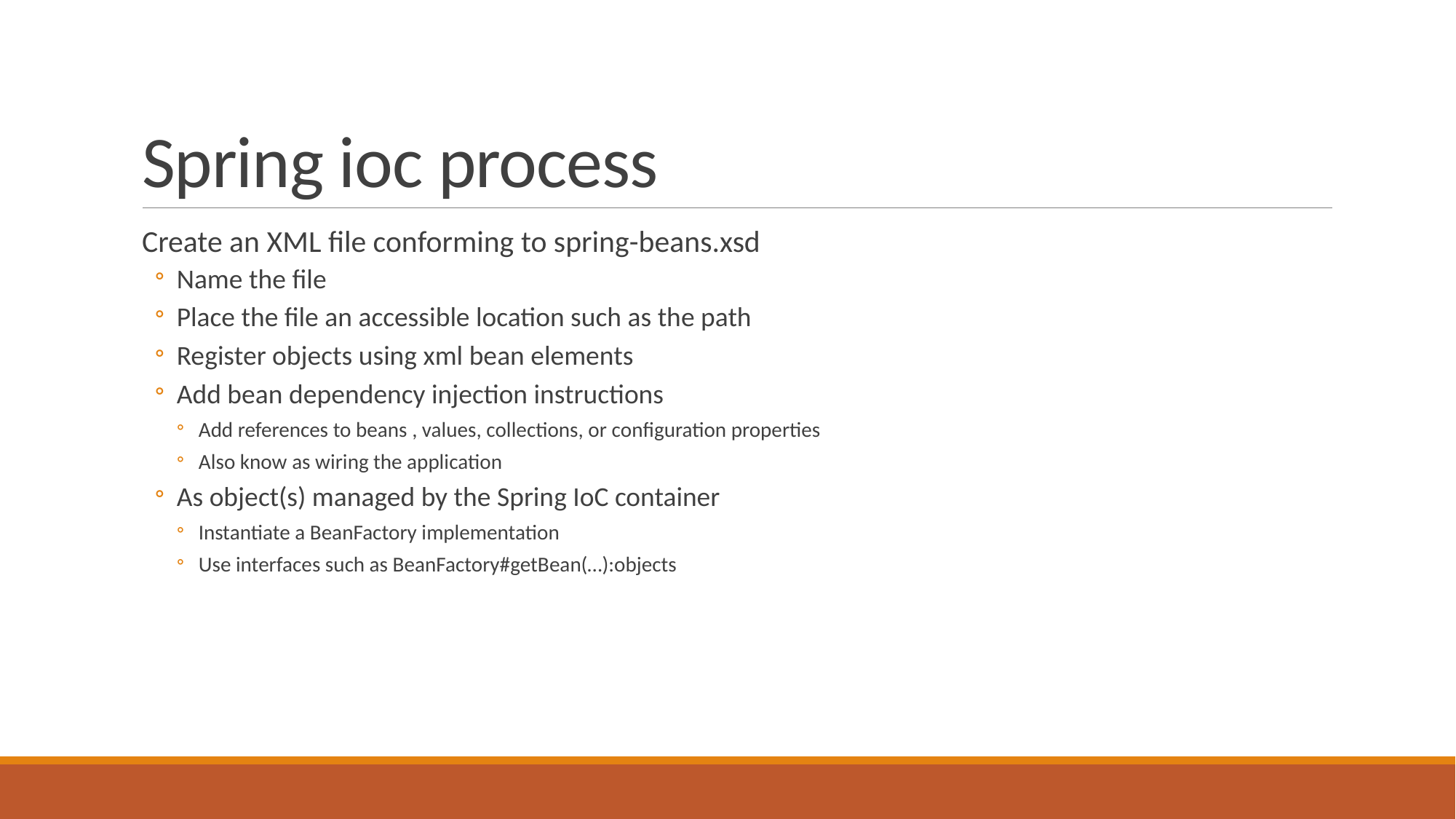

# Spring ioc process
Create an XML file conforming to spring-beans.xsd
Name the file
Place the file an accessible location such as the path
Register objects using xml bean elements
Add bean dependency injection instructions
Add references to beans , values, collections, or configuration properties
Also know as wiring the application
As object(s) managed by the Spring IoC container
Instantiate a BeanFactory implementation
Use interfaces such as BeanFactory#getBean(…):objects